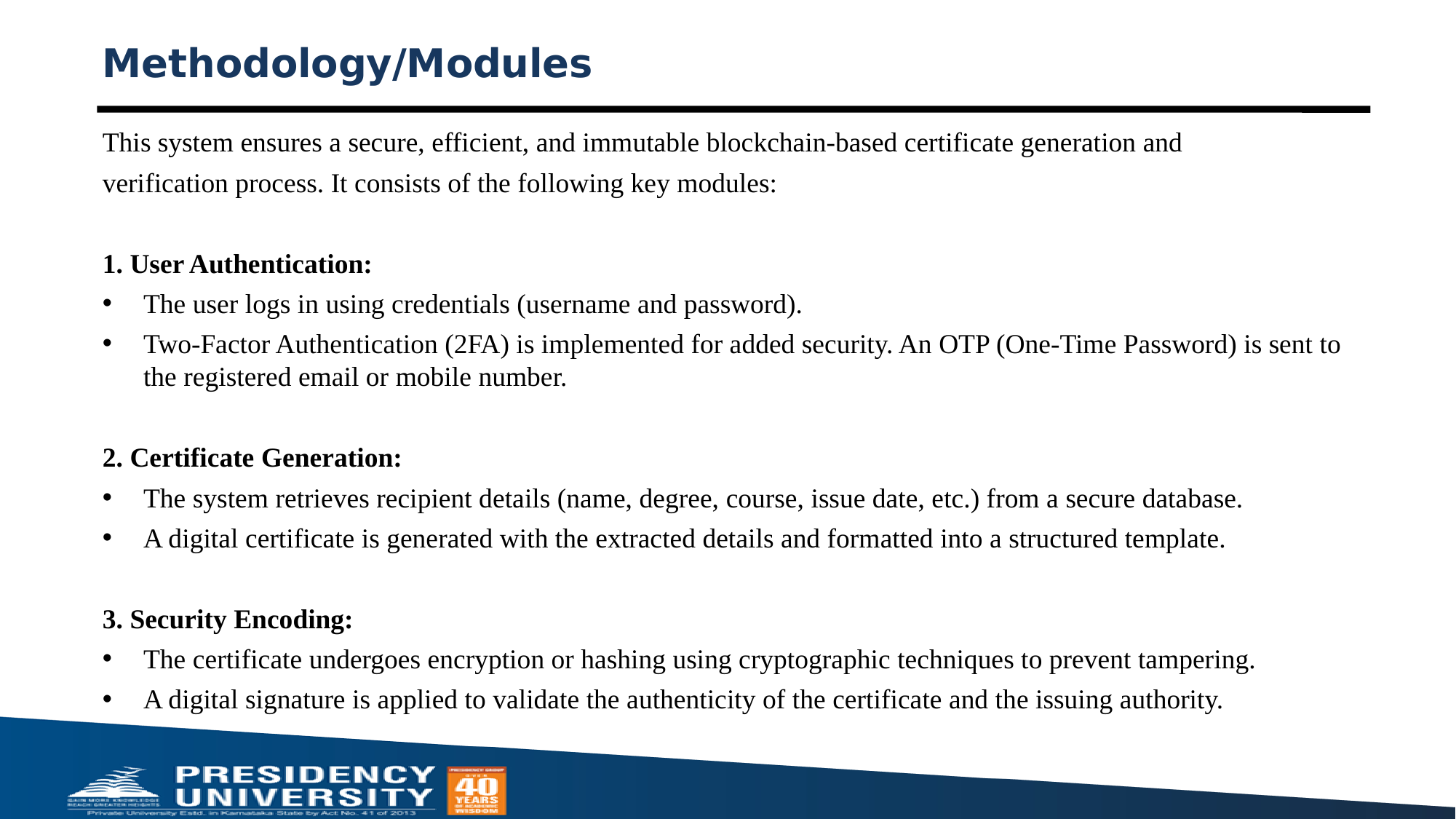

# Methodology/Modules
This system ensures a secure, efficient, and immutable blockchain-based certificate generation and
verification process. It consists of the following key modules:

1. User Authentication:
The user logs in using credentials (username and password).
Two-Factor Authentication (2FA) is implemented for added security. An OTP (One-Time Password) is sent to the registered email or mobile number.

2. Certificate Generation:
The system retrieves recipient details (name, degree, course, issue date, etc.) from a secure database.
A digital certificate is generated with the extracted details and formatted into a structured template.

3. Security Encoding:
The certificate undergoes encryption or hashing using cryptographic techniques to prevent tampering.
A digital signature is applied to validate the authenticity of the certificate and the issuing authority.